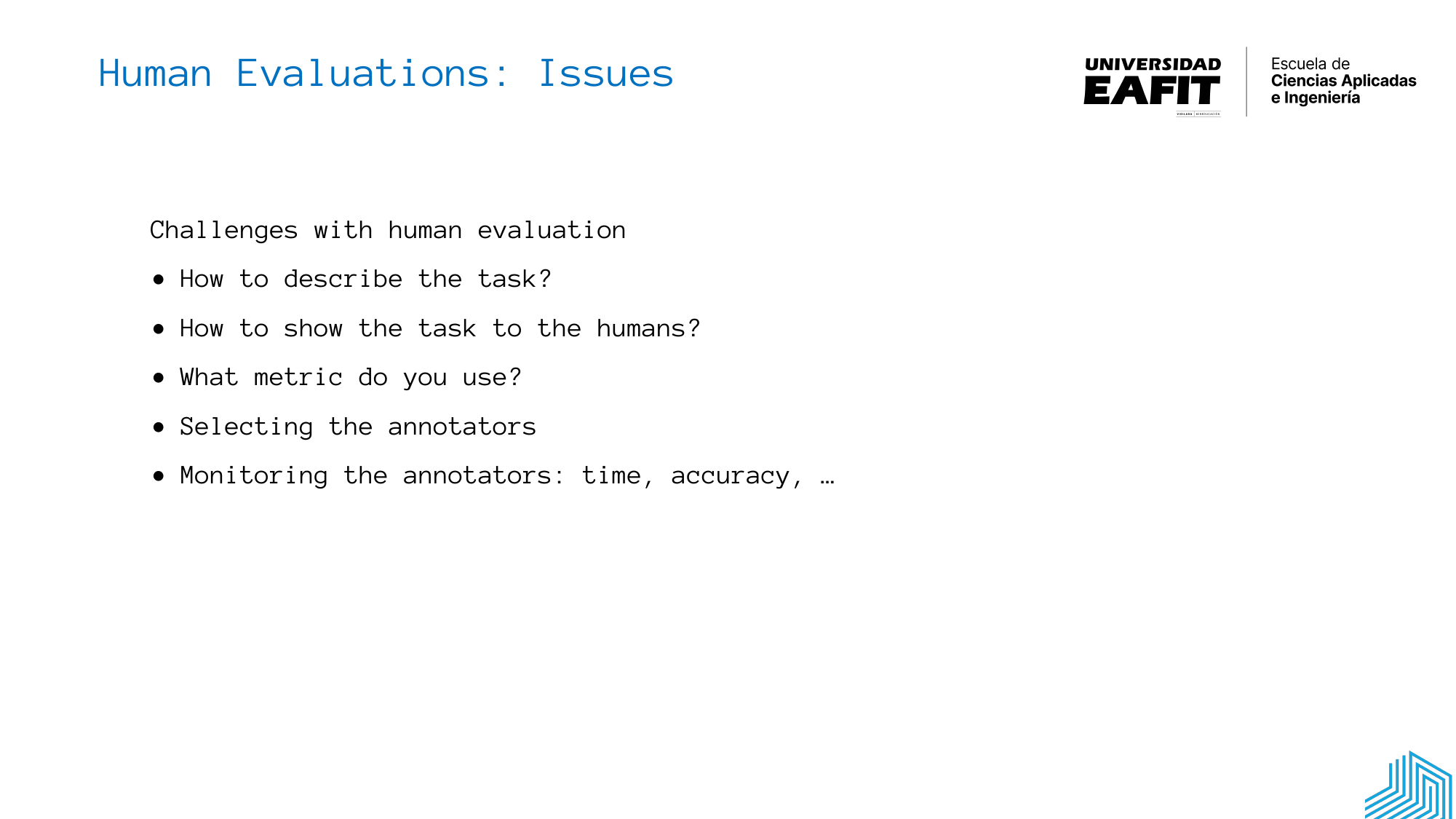

Human Evaluations: Issues

Challenges with human evaluation
• How to describe the task?
• How to show the task to the humans?
• What metric do you use?
• Selecting the annotators
• Monitoring the annotators: time, accuracy, …